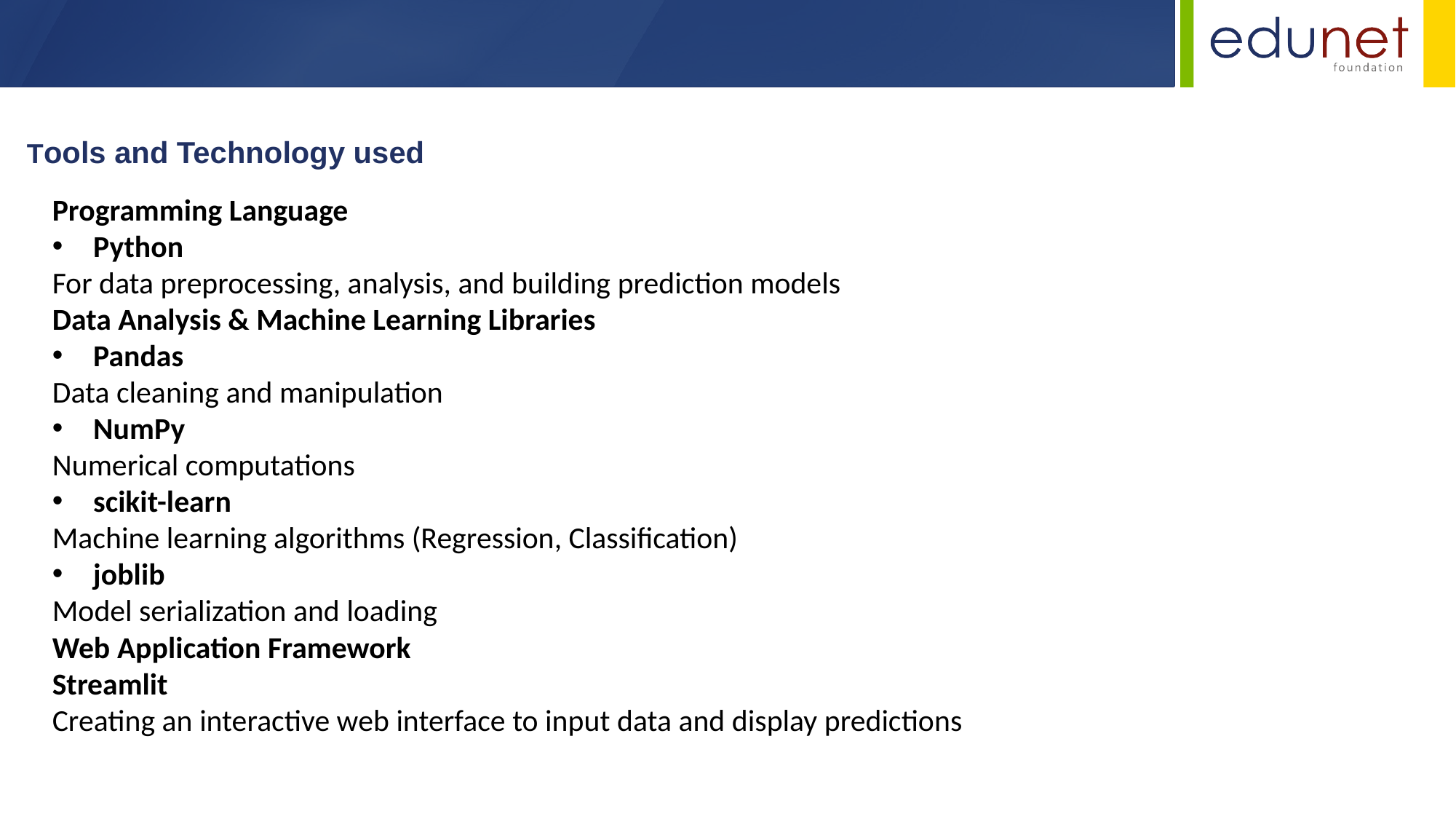

Tools and Technology used
Programming Language
Python
For data preprocessing, analysis, and building prediction models
Data Analysis & Machine Learning Libraries
Pandas
Data cleaning and manipulation
NumPy
Numerical computations
scikit-learn
Machine learning algorithms (Regression, Classification)
joblib
Model serialization and loading
Web Application Framework
Streamlit
Creating an interactive web interface to input data and display predictions